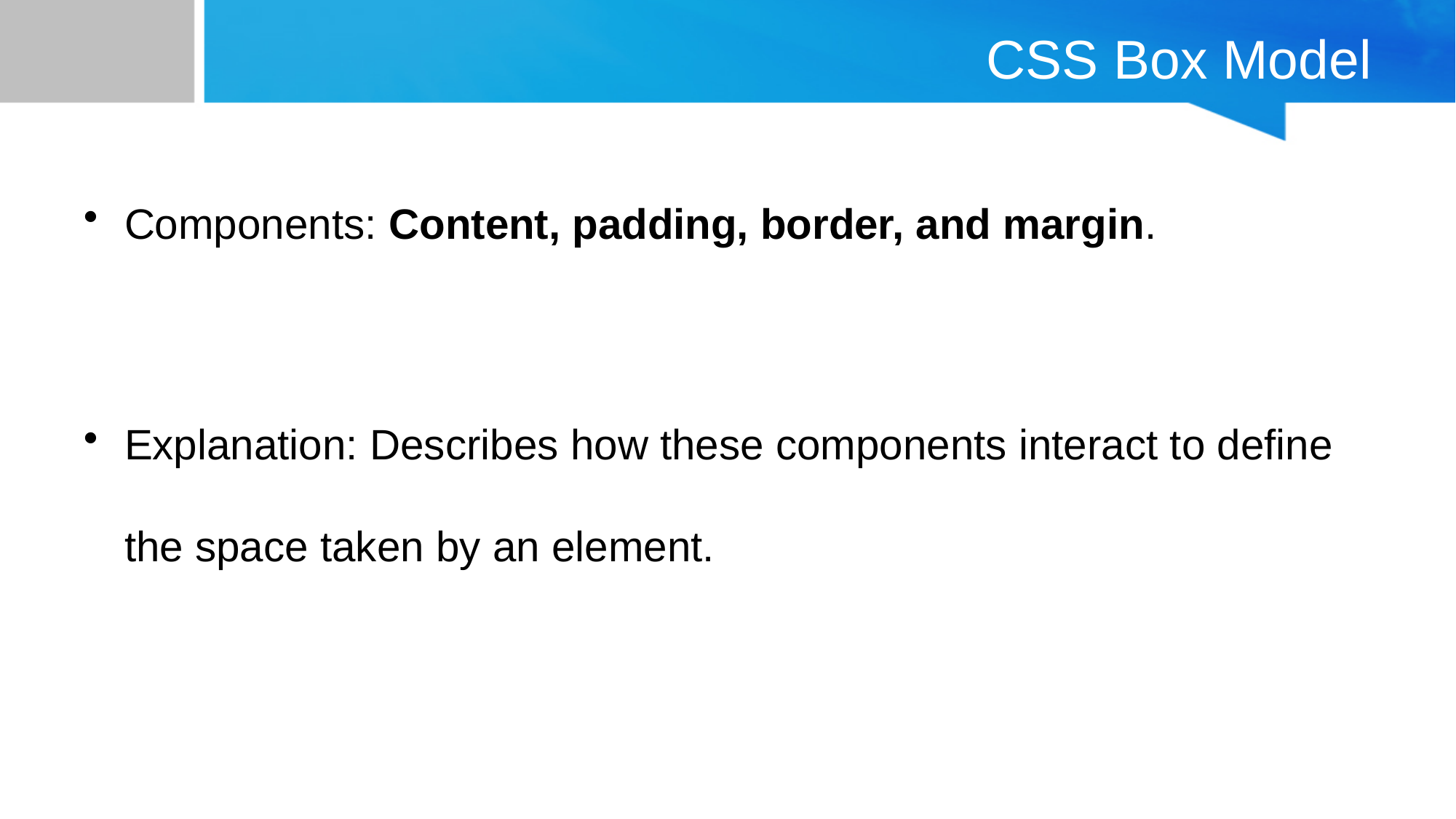

# CSS Box Model
Components: Content, padding, border, and margin.

Explanation: Describes how these components interact to define the space taken by an element.